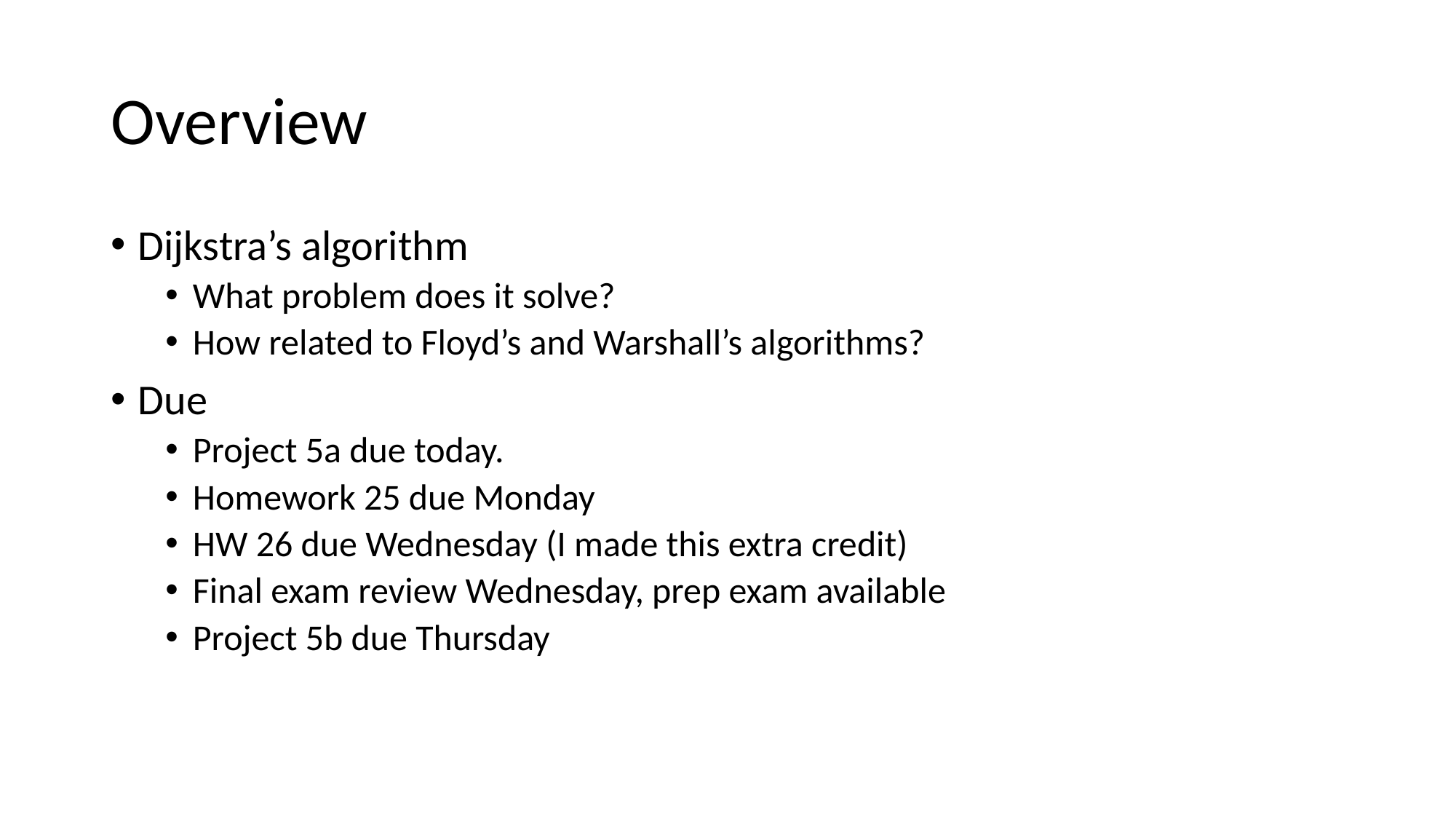

# Overview
Dijkstra’s algorithm
What problem does it solve?
How related to Floyd’s and Warshall’s algorithms?
Due
Project 5a due today.
Homework 25 due Monday
HW 26 due Wednesday (I made this extra credit)
Final exam review Wednesday, prep exam available
Project 5b due Thursday